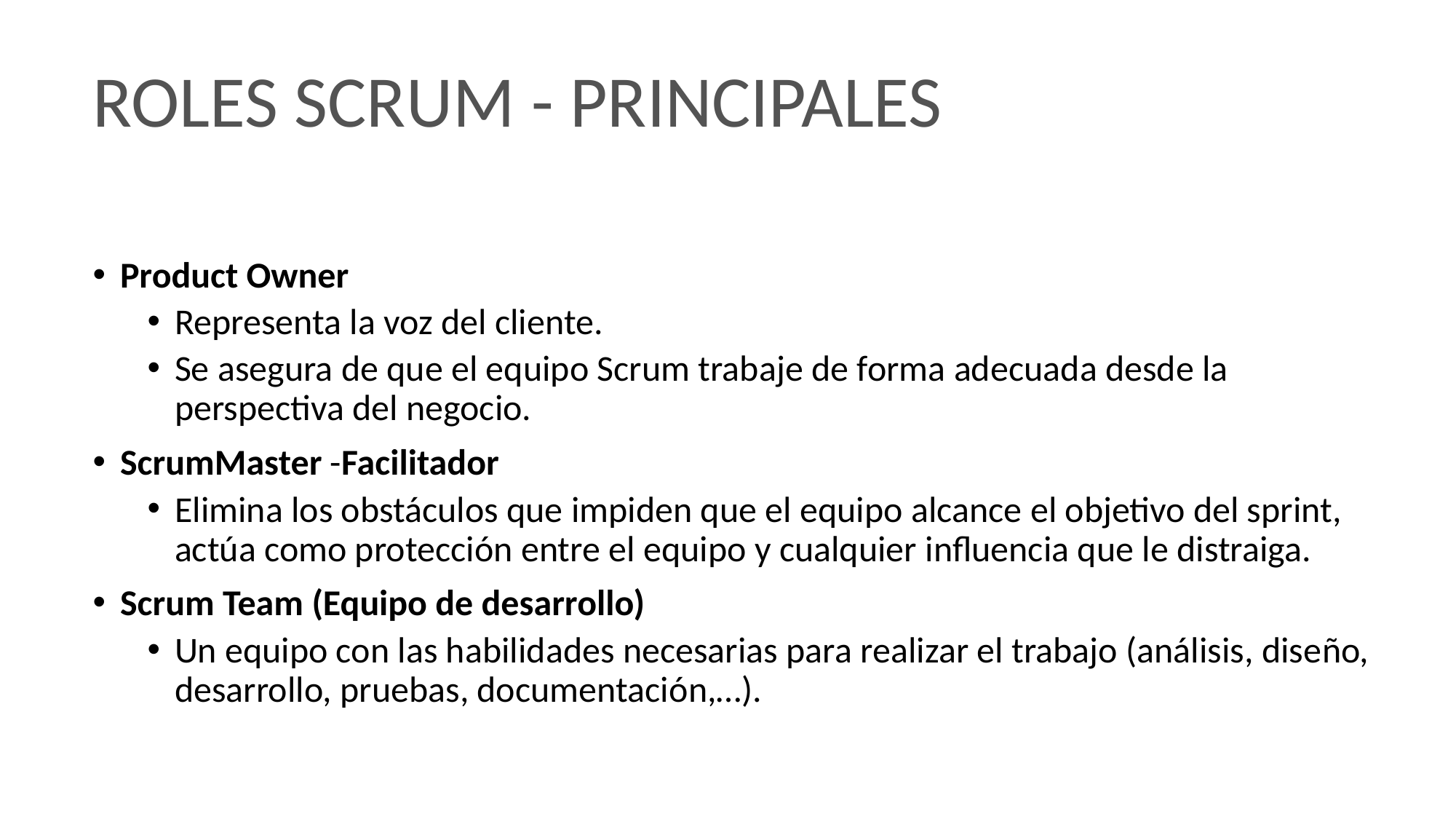

Roles SCRUM - PRINCIPALES
Product Owner
Representa la voz del cliente.
Se asegura de que el equipo Scrum trabaje de forma adecuada desde la perspectiva del negocio.
ScrumMaster -Facilitador
Elimina los obstáculos que impiden que el equipo alcance el objetivo del sprint, actúa como protección entre el equipo y cualquier influencia que le distraiga.
Scrum Team (Equipo de desarrollo)
Un equipo con las habilidades necesarias para realizar el trabajo (análisis, diseño, desarrollo, pruebas, documentación,…).